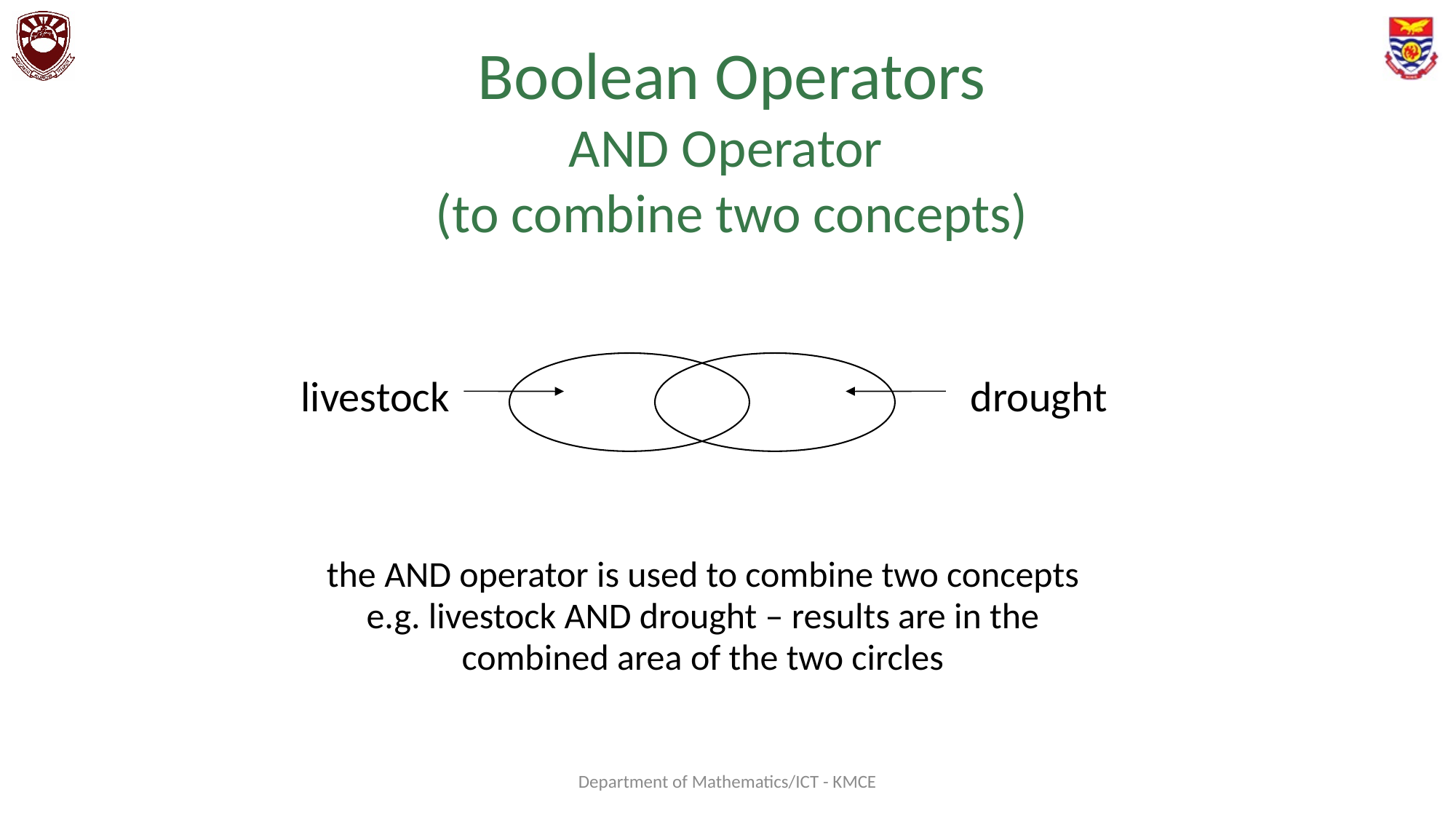

Boolean Operators
AND Operator
(to combine two concepts)

livestock
drought

the AND operator is used to combine two concepts e.g. livestock AND drought – results are in the combined area of the two circles
Department of Mathematics/ICT - KMCE
149